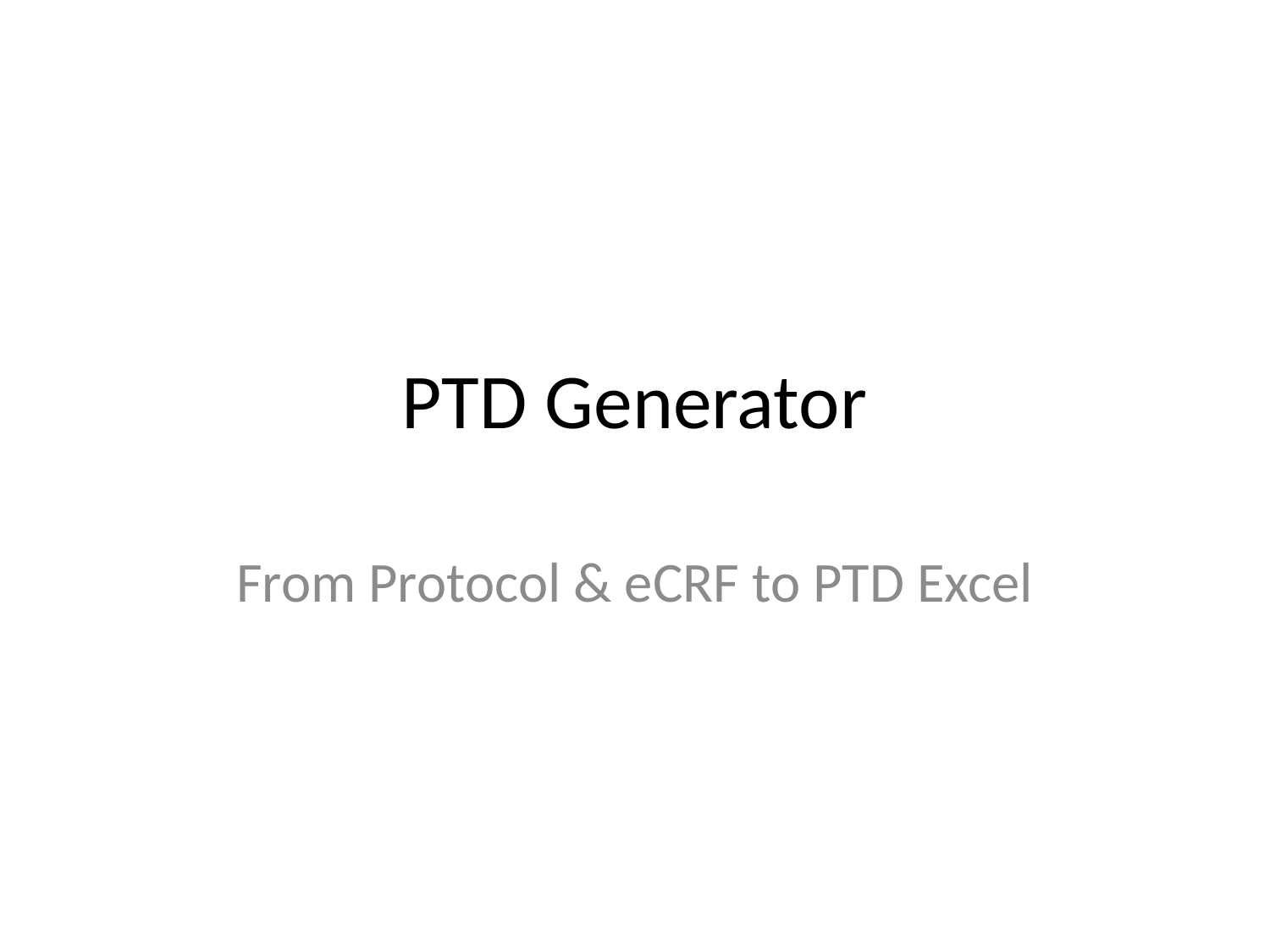

# PTD Generator
From Protocol & eCRF to PTD Excel